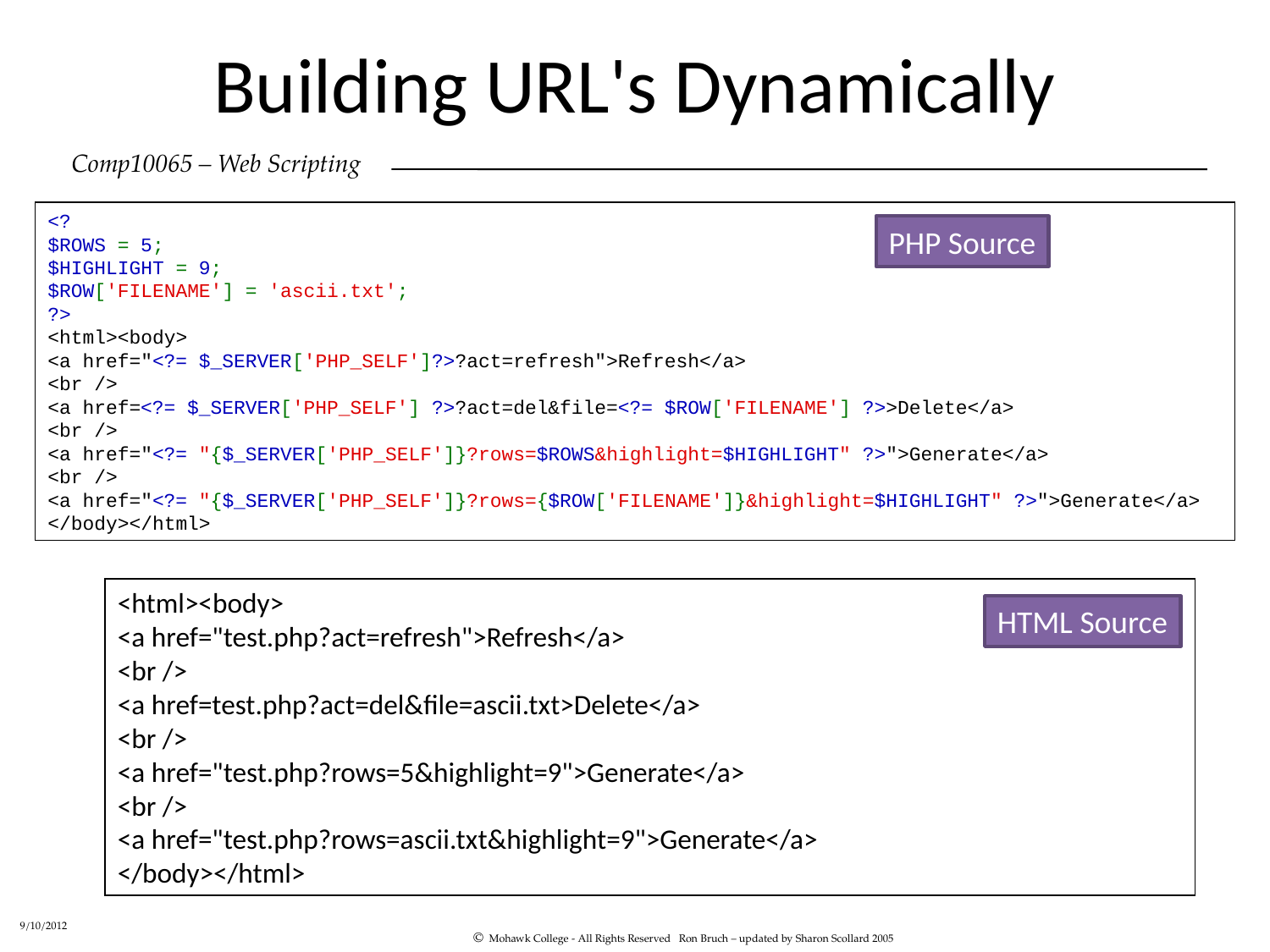

# Building URL's Dynamically
<?
$ROWS = 5; 
$HIGHLIGHT = 9;
$ROW['FILENAME'] = 'ascii.txt';
?>
<html><body>
<a href="<?= $_SERVER['PHP_SELF']?>?act=refresh">Refresh</a>
<br />
<a href=<?= $_SERVER['PHP_SELF'] ?>?act=del&file=<?= $ROW['FILENAME'] ?>>Delete</a>
<br />
<a href="<?= "{$_SERVER['PHP_SELF']}?rows=$ROWS&highlight=$HIGHLIGHT" ?>">Generate</a>
<br />
<a href="<?= "{$_SERVER['PHP_SELF']}?rows={$ROW['FILENAME']}&highlight=$HIGHLIGHT" ?>">Generate</a>
</body></html>
PHP Source
<html><body>
<a href="test.php?act=refresh">Refresh</a>
<br />
<a href=test.php?act=del&file=ascii.txt>Delete</a>
<br />
<a href="test.php?rows=5&highlight=9">Generate</a>
<br />
<a href="test.php?rows=ascii.txt&highlight=9">Generate</a>
</body></html>
HTML Source